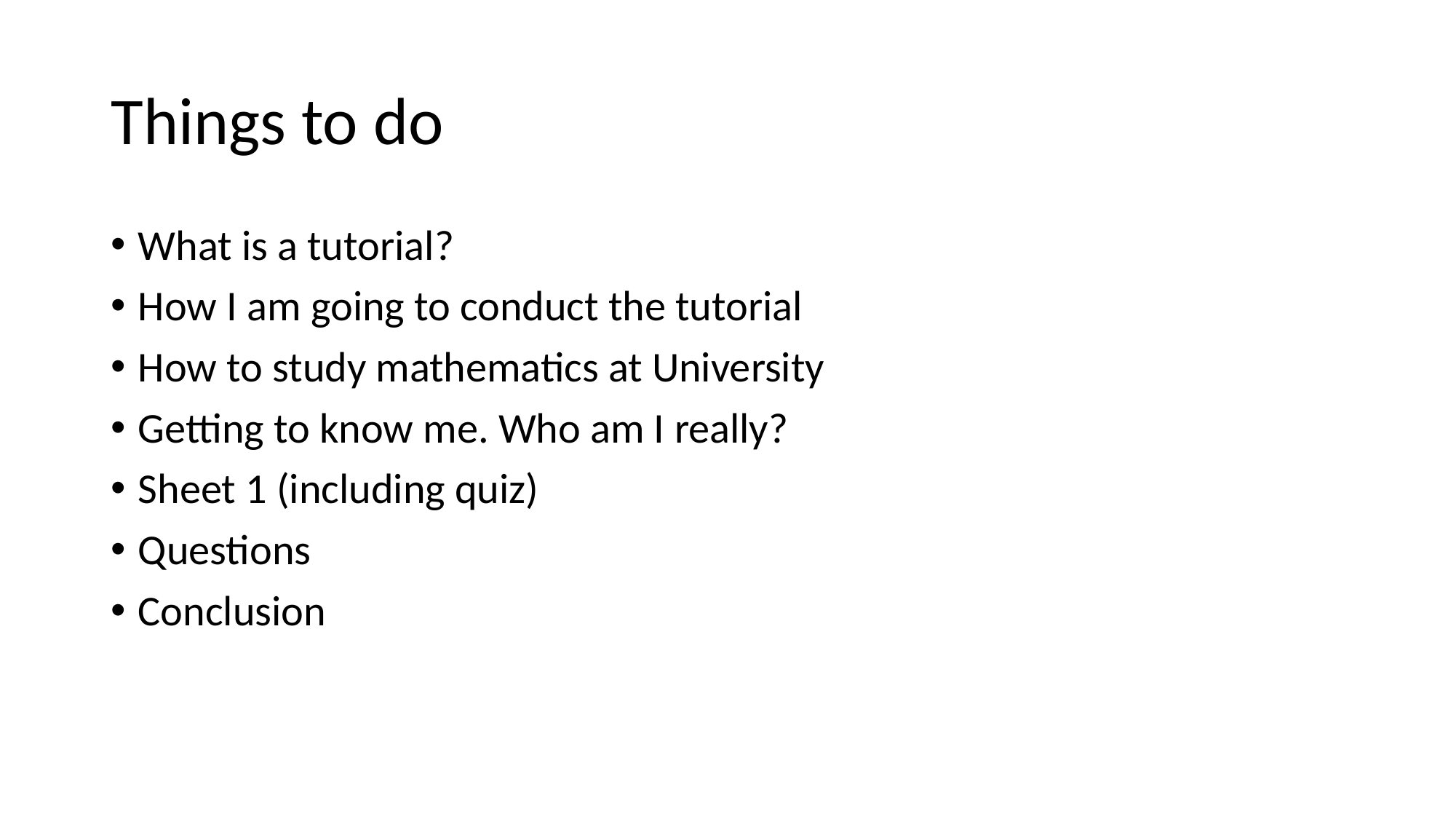

# Things to do
What is a tutorial?
How I am going to conduct the tutorial
How to study mathematics at University
Getting to know me. Who am I really?
Sheet 1 (including quiz)
Questions
Conclusion